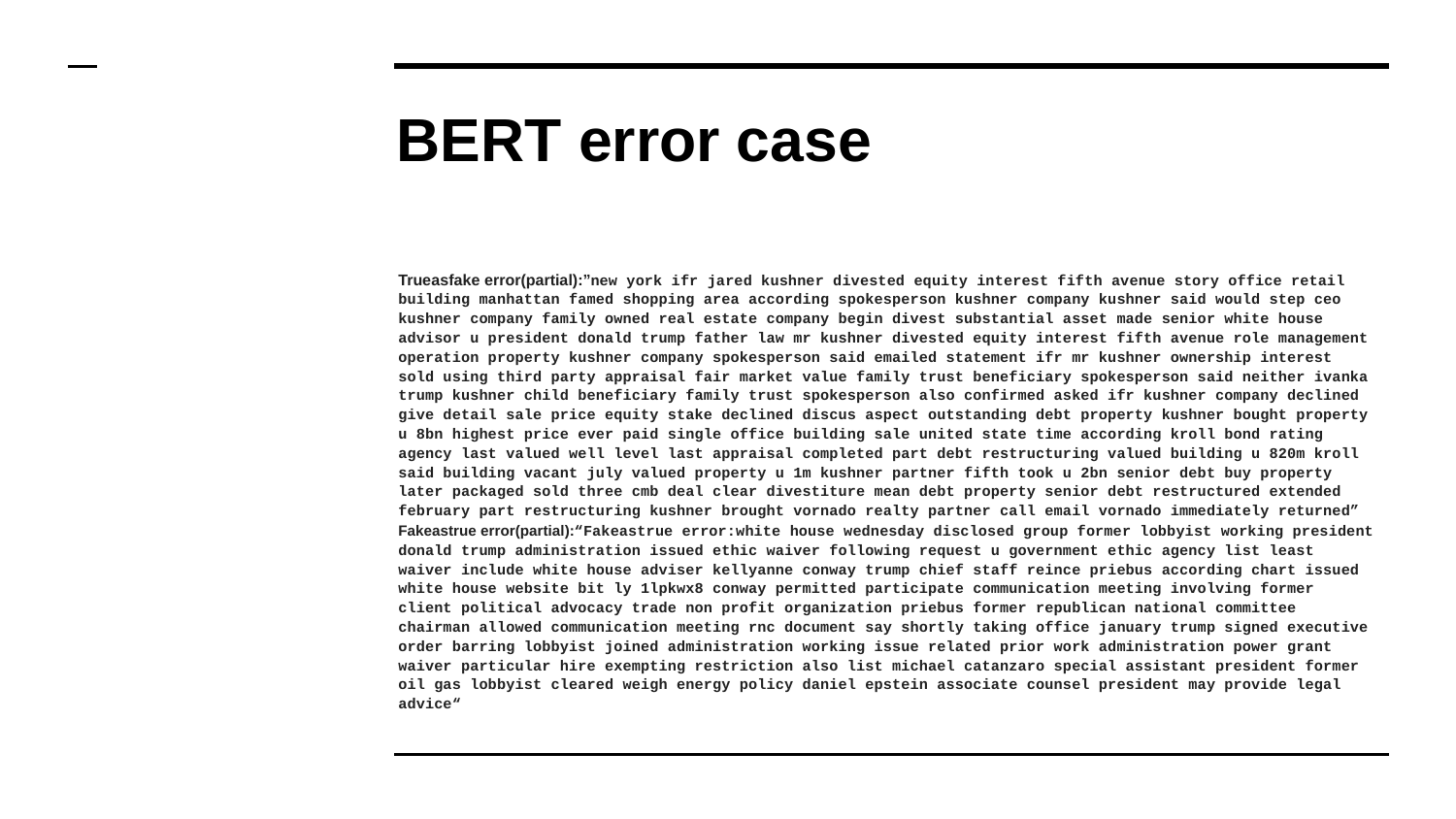

# BERT error case
Trueasfake error(partial):”new york ifr jared kushner divested equity interest fifth avenue story office retail building manhattan famed shopping area according spokesperson kushner company kushner said would step ceo kushner company family owned real estate company begin divest substantial asset made senior white house advisor u president donald trump father law mr kushner divested equity interest fifth avenue role management operation property kushner company spokesperson said emailed statement ifr mr kushner ownership interest sold using third party appraisal fair market value family trust beneficiary spokesperson said neither ivanka trump kushner child beneficiary family trust spokesperson also confirmed asked ifr kushner company declined give detail sale price equity stake declined discus aspect outstanding debt property kushner bought property u 8bn highest price ever paid single office building sale united state time according kroll bond rating agency last valued well level last appraisal completed part debt restructuring valued building u 820m kroll said building vacant july valued property u 1m kushner partner fifth took u 2bn senior debt buy property later packaged sold three cmb deal clear divestiture mean debt property senior debt restructured extended february part restructuring kushner brought vornado realty partner call email vornado immediately returned”
Fakeastrue error(partial):“Fakeastrue error:white house wednesday disclosed group former lobbyist working president donald trump administration issued ethic waiver following request u government ethic agency list least waiver include white house adviser kellyanne conway trump chief staff reince priebus according chart issued white house website bit ly 1lpkwx8 conway permitted participate communication meeting involving former client political advocacy trade non profit organization priebus former republican national committee chairman allowed communication meeting rnc document say shortly taking office january trump signed executive order barring lobbyist joined administration working issue related prior work administration power grant waiver particular hire exempting restriction also list michael catanzaro special assistant president former oil gas lobbyist cleared weigh energy policy daniel epstein associate counsel president may provide legal advice“